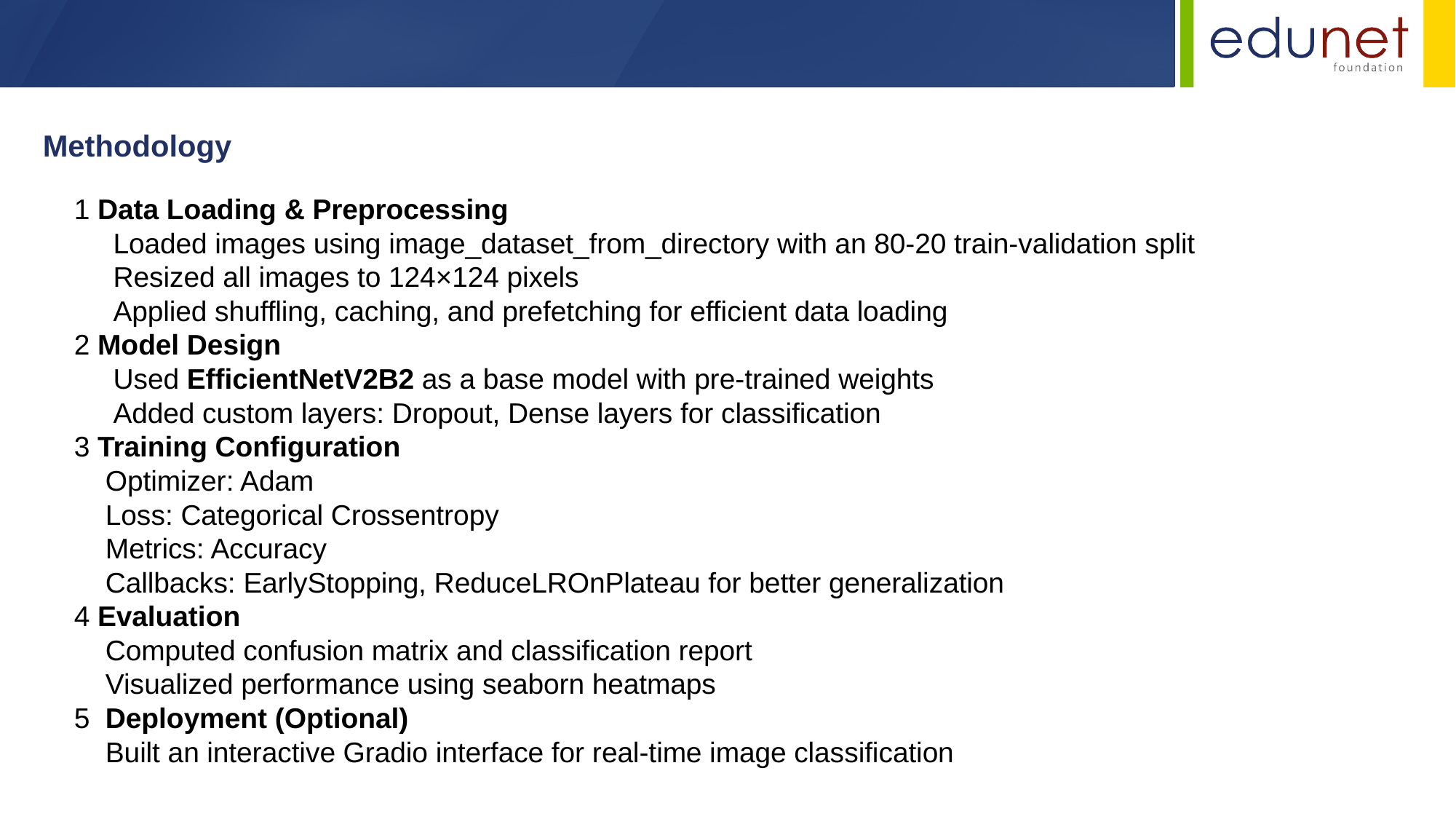

Methodology
1 Data Loading & Preprocessing
     Loaded images using image_dataset_from_directory with an 80-20 train-validation split
     Resized all images to 124×124 pixels
     Applied shuffling, caching, and prefetching for efficient data loading
2 Model Design
     Used EfficientNetV2B2 as a base model with pre-trained weights
     Added custom layers: Dropout, Dense layers for classification
3 Training Configuration
    Optimizer: Adam
    Loss: Categorical Crossentropy
    Metrics: Accuracy
    Callbacks: EarlyStopping, ReduceLROnPlateau for better generalization
4 Evaluation
    Computed confusion matrix and classification report
    Visualized performance using seaborn heatmaps
5  Deployment (Optional)
    Built an interactive Gradio interface for real-time image classification